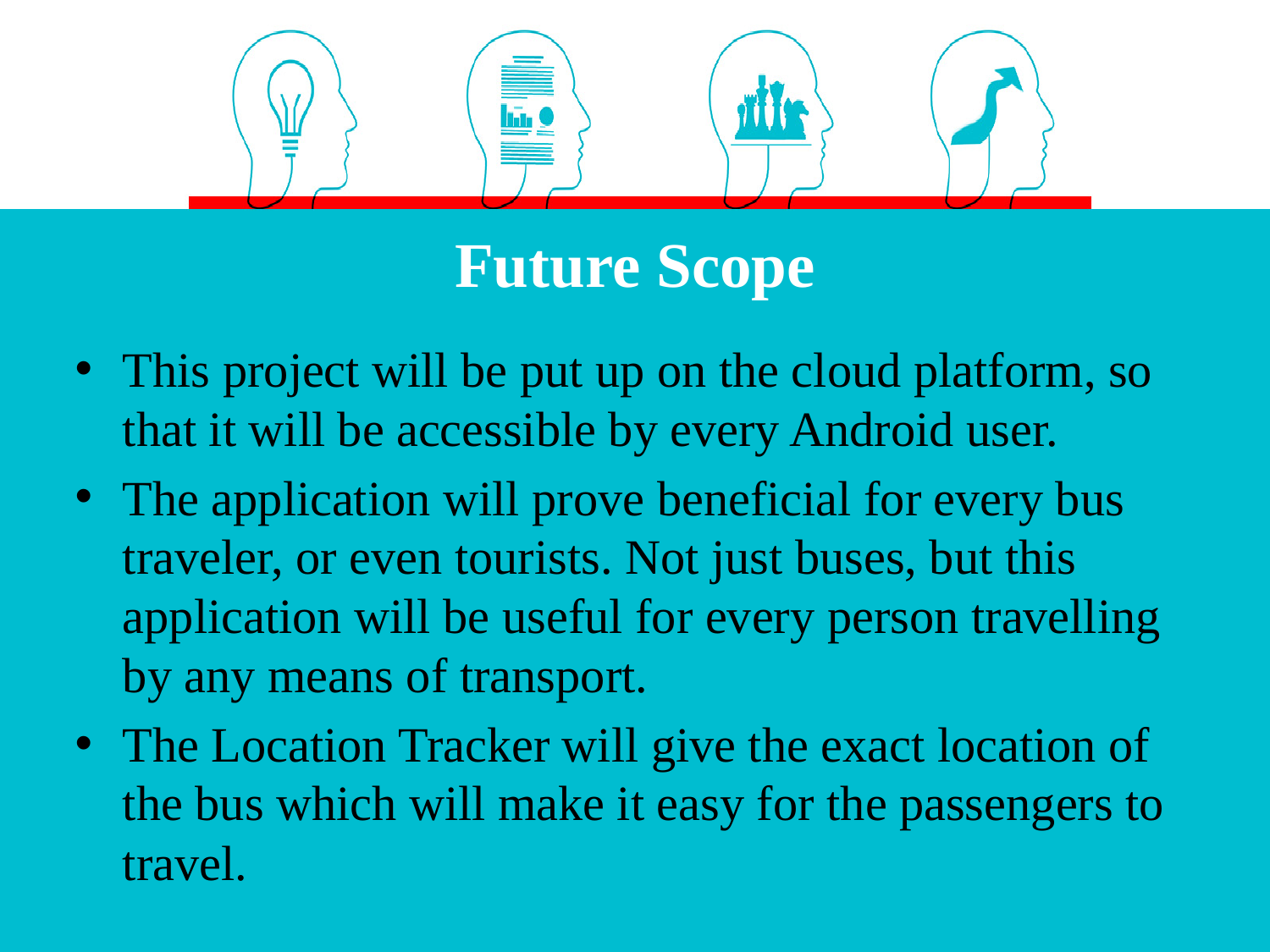

# Future Scope
This project will be put up on the cloud platform, so that it will be accessible by every Android user.
The application will prove beneficial for every bus traveler, or even tourists. Not just buses, but this application will be useful for every person travelling by any means of transport.
The Location Tracker will give the exact location of the bus which will make it easy for the passengers to travel.